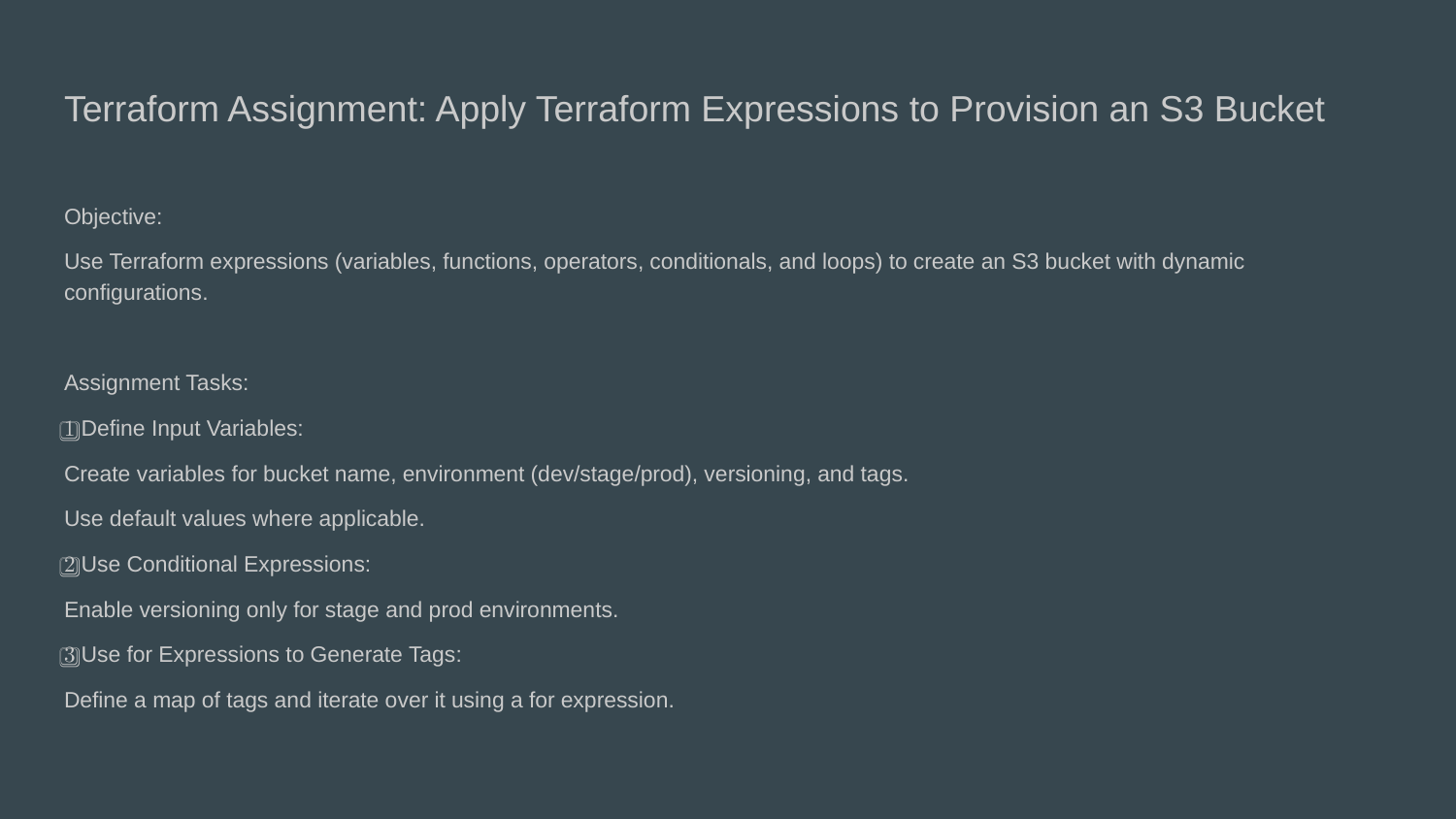

# Terraform Assignment: Apply Terraform Expressions to Provision an S3 Bucket
Objective:
Use Terraform expressions (variables, functions, operators, conditionals, and loops) to create an S3 bucket with dynamic configurations.

Assignment Tasks:
1️⃣ Define Input Variables:
Create variables for bucket name, environment (dev/stage/prod), versioning, and tags.
Use default values where applicable.
2️⃣ Use Conditional Expressions:
Enable versioning only for stage and prod environments.
3️⃣ Use for Expressions to Generate Tags:
Define a map of tags and iterate over it using a for expression.